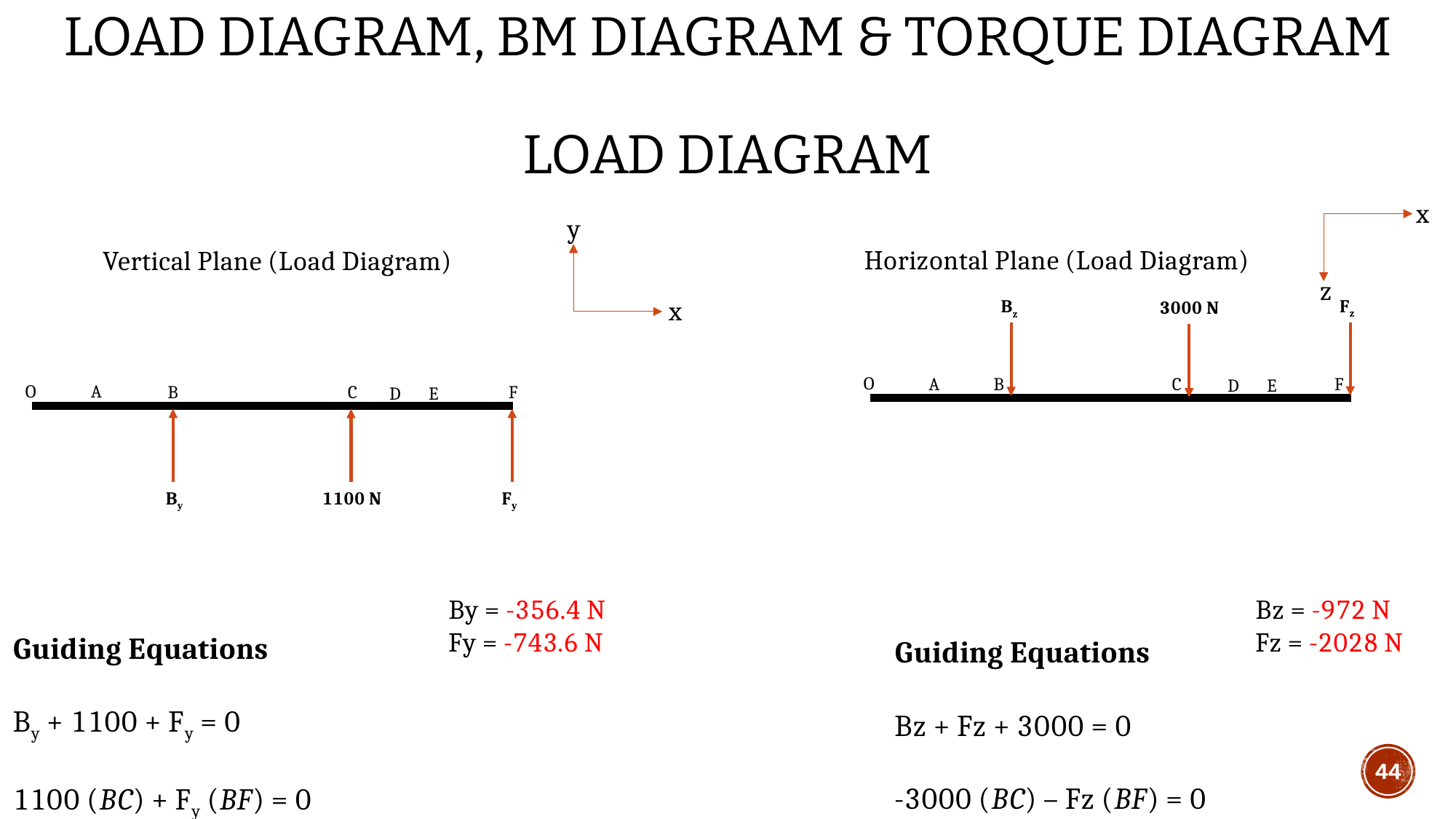

# Load Diagram, BM DIAGRAM & TORQUE DIAGRAM Load Diagram
x
z
y
x
Horizontal Plane (Load Diagram)
Vertical Plane (Load Diagram)
Fz
Bz
3000 N
O
A
B
F
C
E
D
O
A
B
F
C
E
D
1100 N
Fy
By
By = -356.4 N
Fy = -743.6 N
Bz = -972 N
Fz = -2028 N
Guiding Equations

By + 1100 + Fy = 0

1100 (BC) + Fy (BF) = 0
Guiding Equations

Bz + Fz + 3000 = 0

-3000 (BC) – Fz (BF) = 0
44